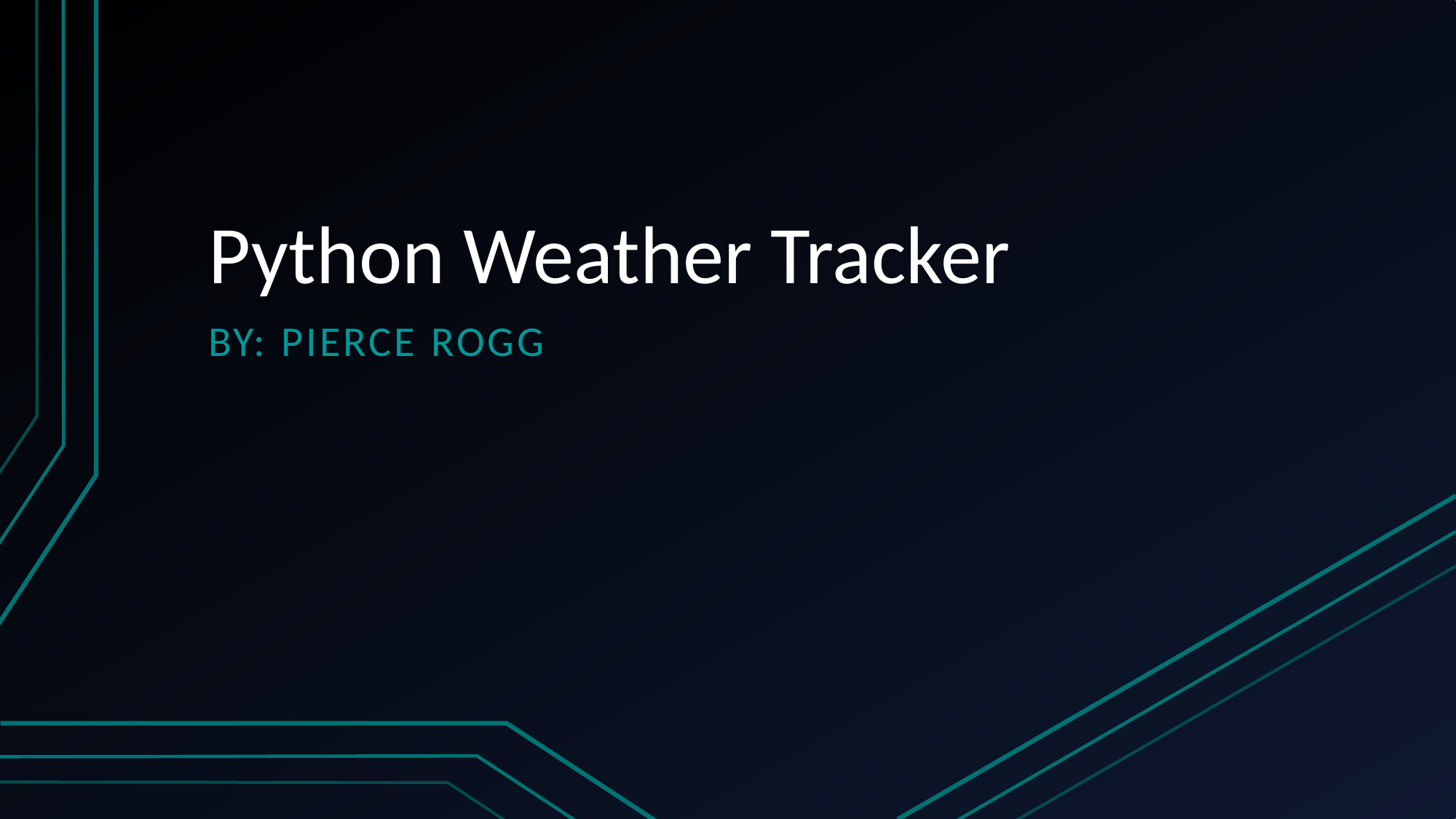

# Python Weather Tracker
By: Pierce rogg